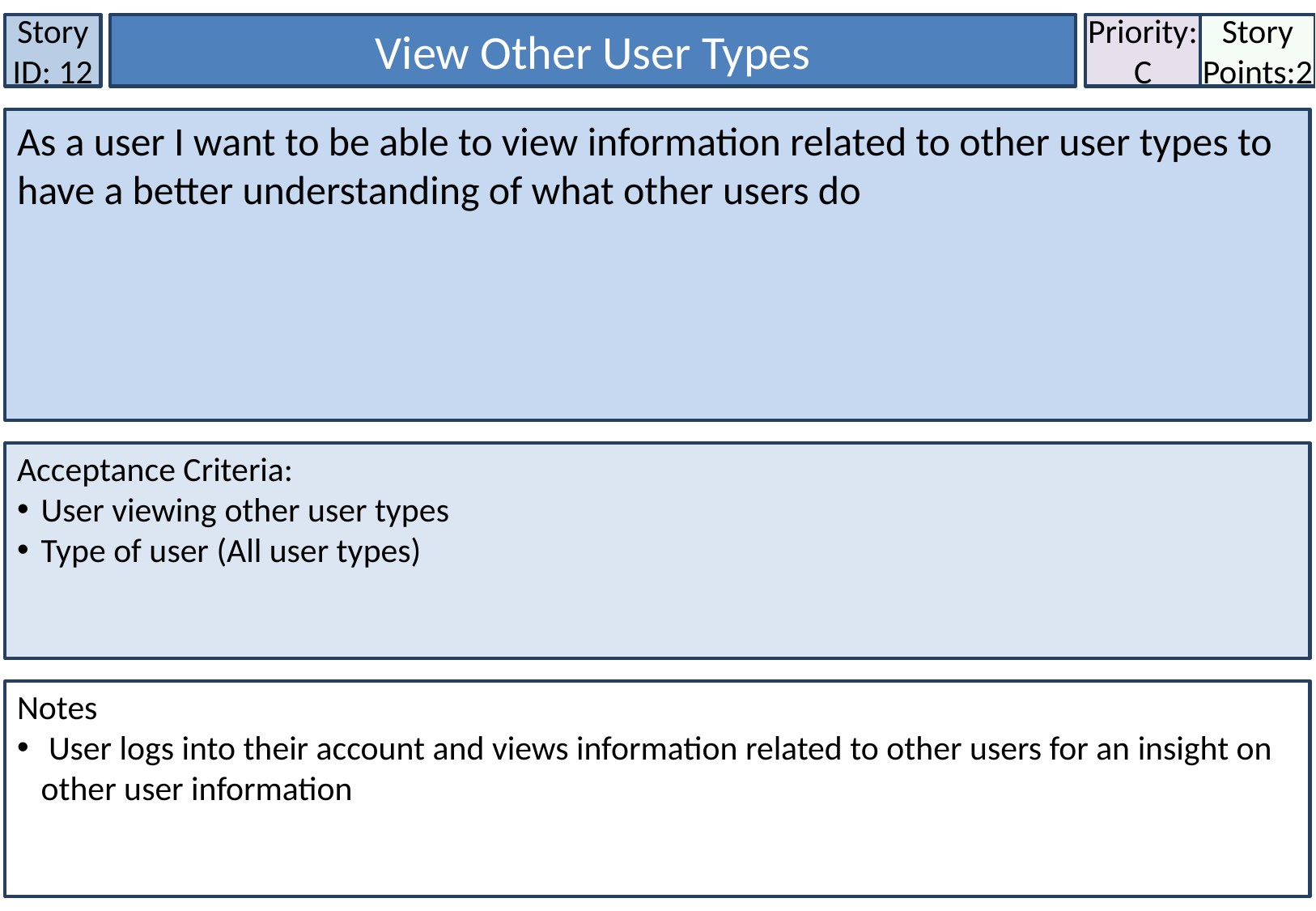

Story ID: 12
View Other User Types
Priority:
C
Story Points:2
As a user I want to be able to view information related to other user types to have a better understanding of what other users do
Acceptance Criteria:
User viewing other user types
Type of user (All user types)
Notes
 User logs into their account and views information related to other users for an insight on other user information